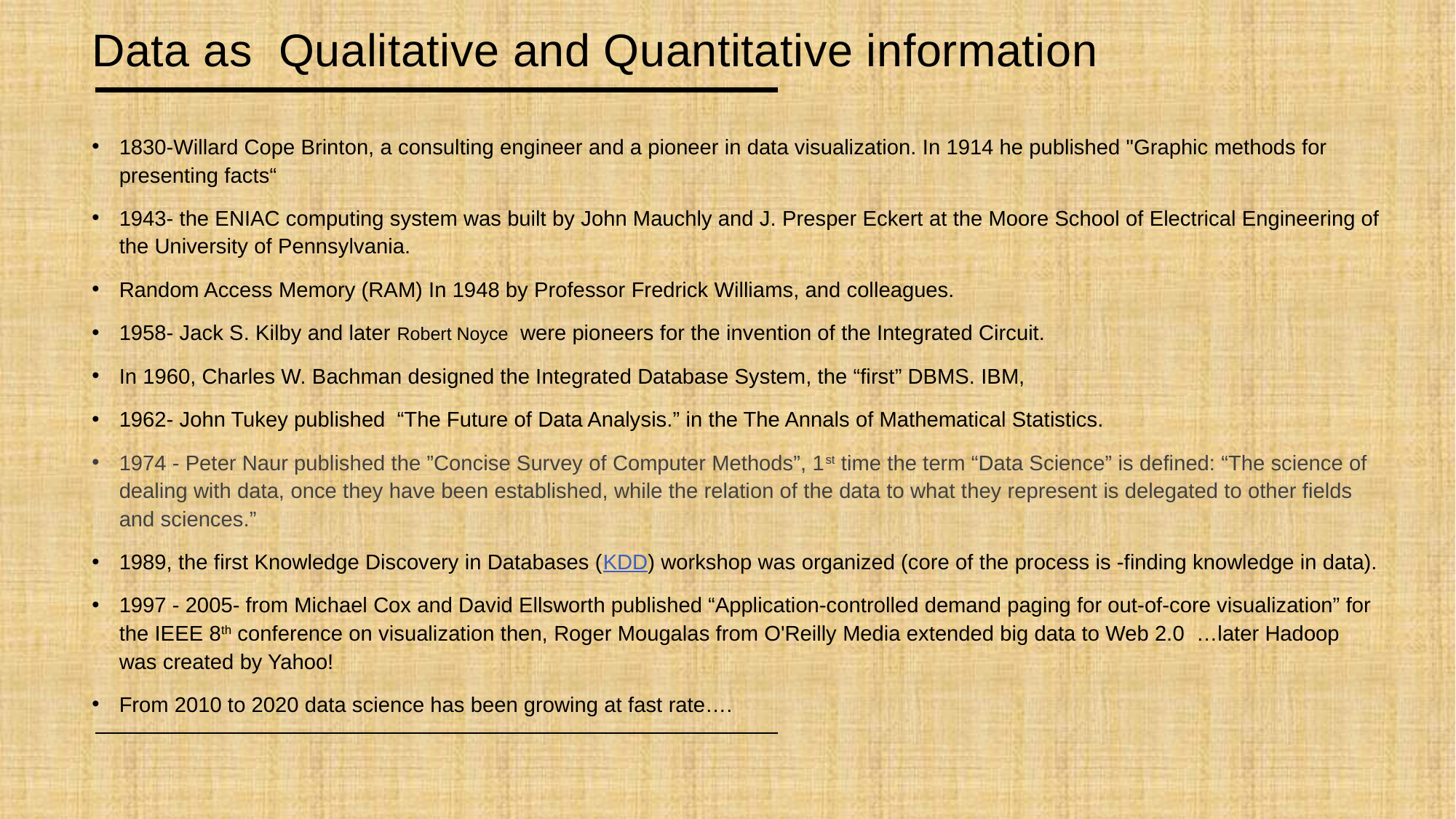

# Data as  Qualitative and Quantitative information
1830-Willard Cope Brinton, a consulting engineer and a pioneer in data visualization. In 1914 he published "Graphic methods for presenting facts“
1943- the ENIAC computing system was built by John Mauchly and J. Presper Eckert at the Moore School of Electrical Engineering of the University of Pennsylvania.
Random Access Memory (RAM) In 1948 by Professor Fredrick Williams, and colleagues.
1958- Jack S. Kilby and later Robert Noyce  were pioneers for the invention of the Integrated Circuit.
In 1960, Charles W. Bachman designed the Integrated Database System, the “first” DBMS. IBM,
1962- John Tukey published  “The Future of Data Analysis.” in the The Annals of Mathematical Statistics.
1974 - Peter Naur published the ”Concise Survey of Computer Methods”, 1st time the term “Data Science” is defined: “The science of dealing with data, once they have been established, while the relation of the data to what they represent is delegated to other fields and sciences.”
1989, the first Knowledge Discovery in Databases (KDD) workshop was organized (core of the process is -finding knowledge in data).
1997 - 2005- from Michael Cox and David Ellsworth published “Application-controlled demand paging for out-of-core visualization” for the IEEE 8th conference on visualization then, Roger Mougalas from O'Reilly Media extended big data to Web 2.0  …later Hadoop was created by Yahoo!
From 2010 to 2020 data science has been growing at fast rate….